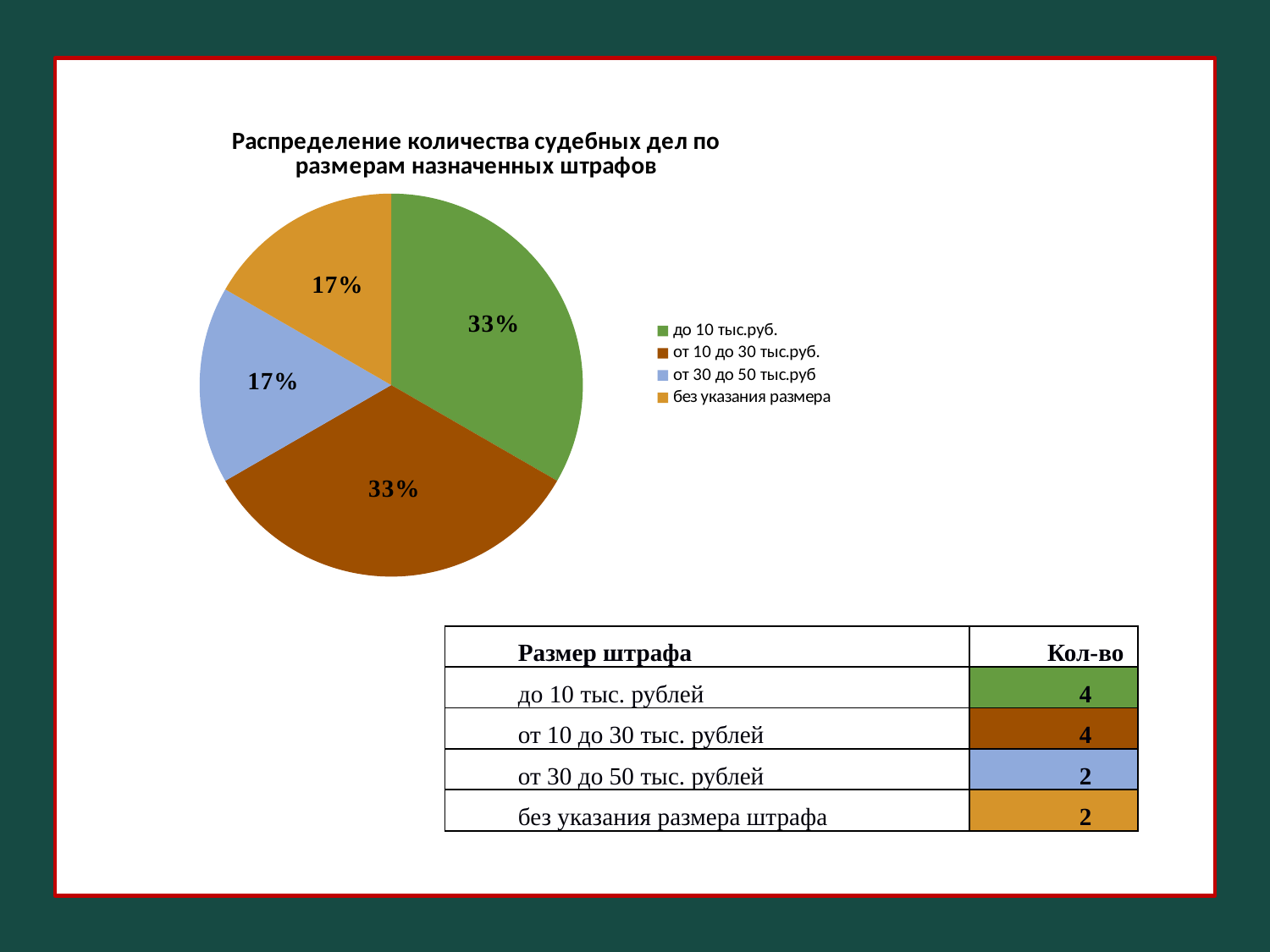

### Chart: Распределение количества судебных дел по размерам назначенных штрафов

| Category | Продажи |
|---|---|
| до 10 тыс.руб. | 4.0 |
| от 10 до 30 тыс.руб. | 4.0 |
| от 30 до 50 тыс.руб | 2.0 |
| без указания размера | 2.0 |
| Размер штрафа | Кол-во |
| --- | --- |
| до 10 тыс. рублей | 4 |
| от 10 до 30 тыс. рублей | 4 |
| от 30 до 50 тыс. рублей | 2 |
| без указания размера штрафа | 2 |